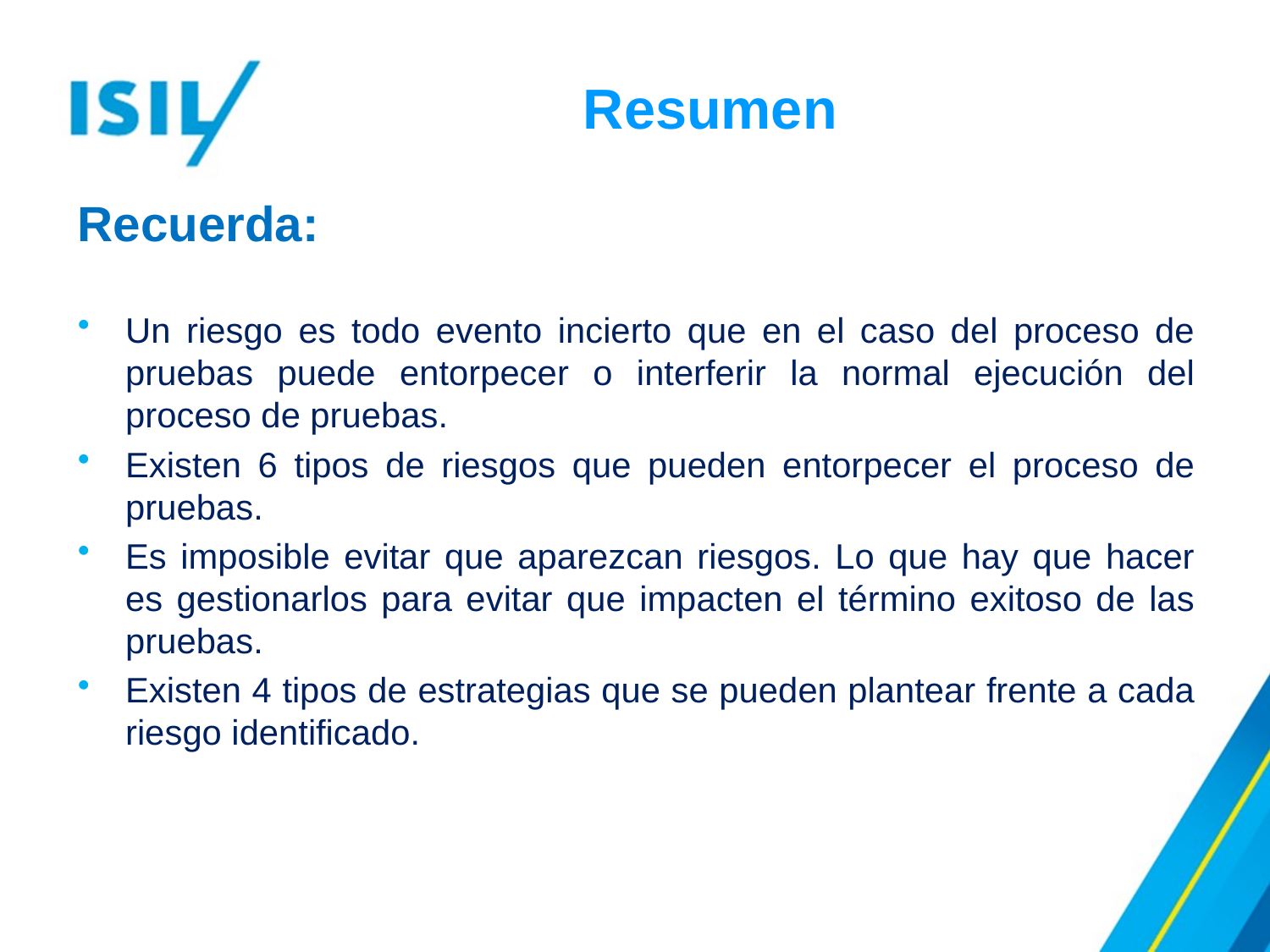

Resumen
Recuerda:

Un riesgo es todo evento incierto que en el caso del proceso de pruebas puede entorpecer o interferir la normal ejecución del proceso de pruebas.
Existen 6 tipos de riesgos que pueden entorpecer el proceso de pruebas.
Es imposible evitar que aparezcan riesgos. Lo que hay que hacer es gestionarlos para evitar que impacten el término exitoso de las pruebas.
Existen 4 tipos de estrategias que se pueden plantear frente a cada riesgo identificado.